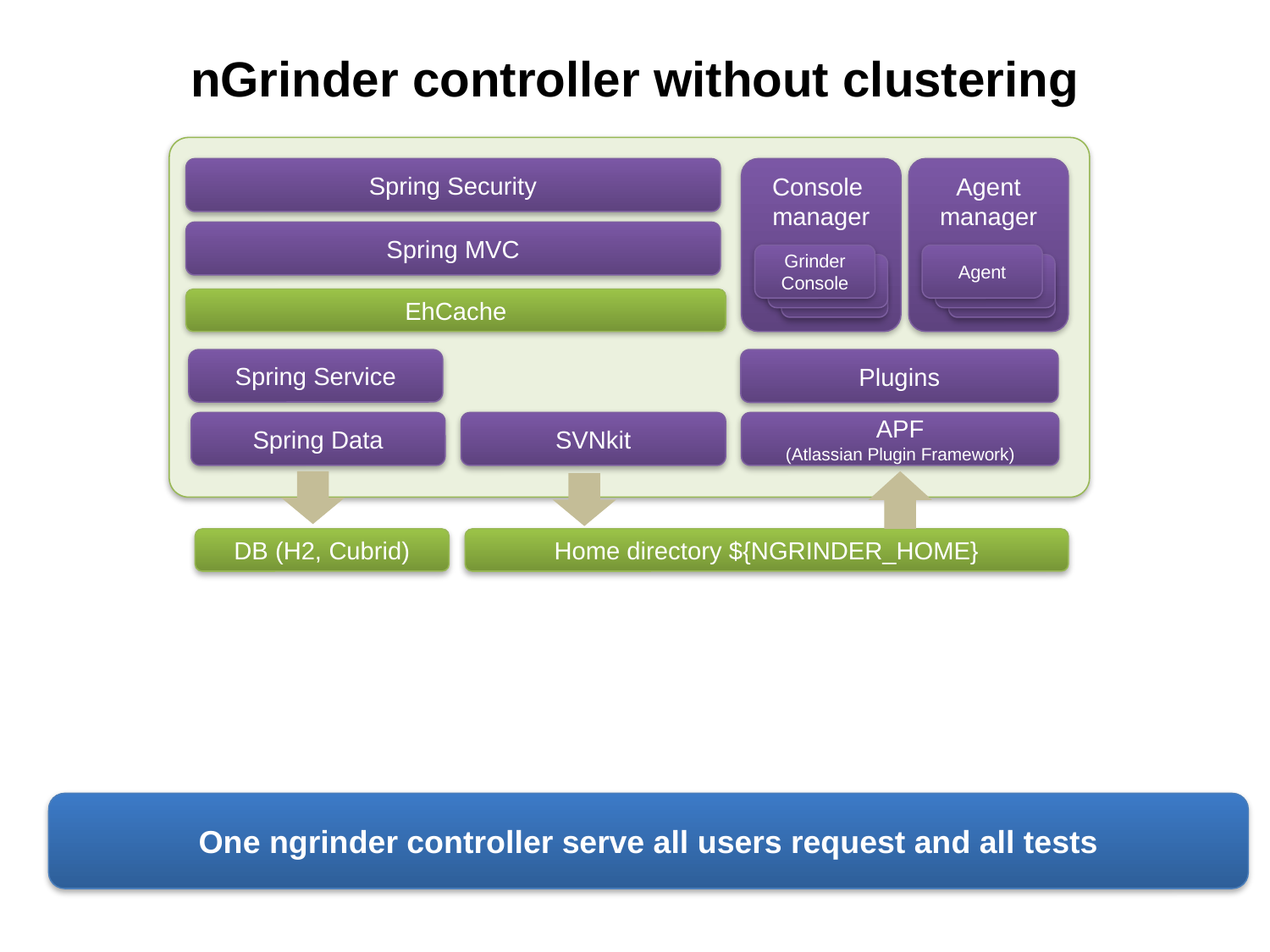

# nGrinder controller without clustering

Spring Security
Console
manager

Grinder Console

Agent
manager

Agent

Spring MVC
EhCache
Spring Service
Plugins
Spring Data
SVNkit
APF
(Atlassian Plugin Framework)

DB (H2, Cubrid)
Home directory ${NGRINDER_HOME}
One ngrinder controller serve all users request and all tests